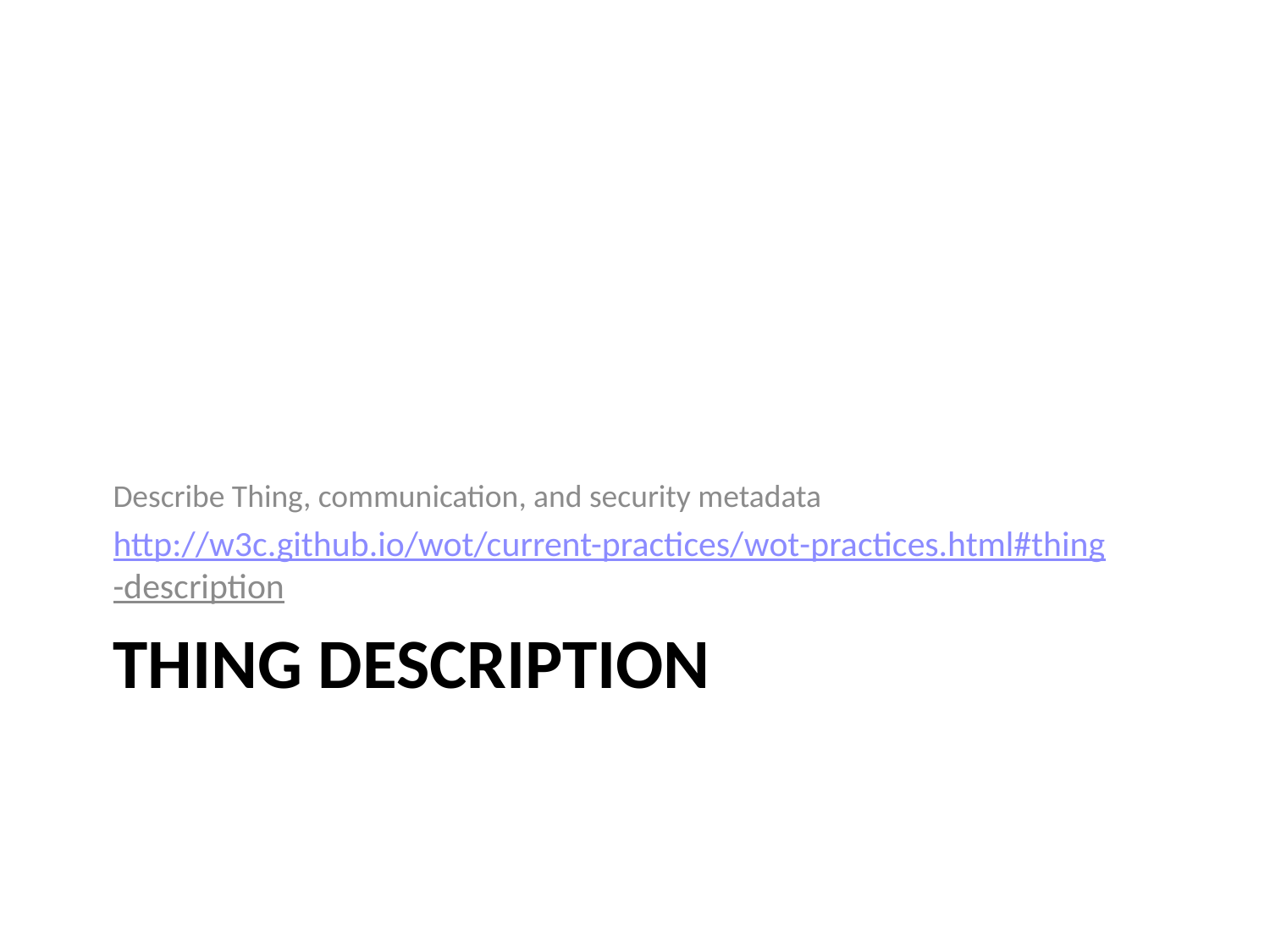

Describe Thing, communication, and security metadata
http://w3c.github.io/wot/current-practices/
wot-practices.html#thing-description
# Thing Description